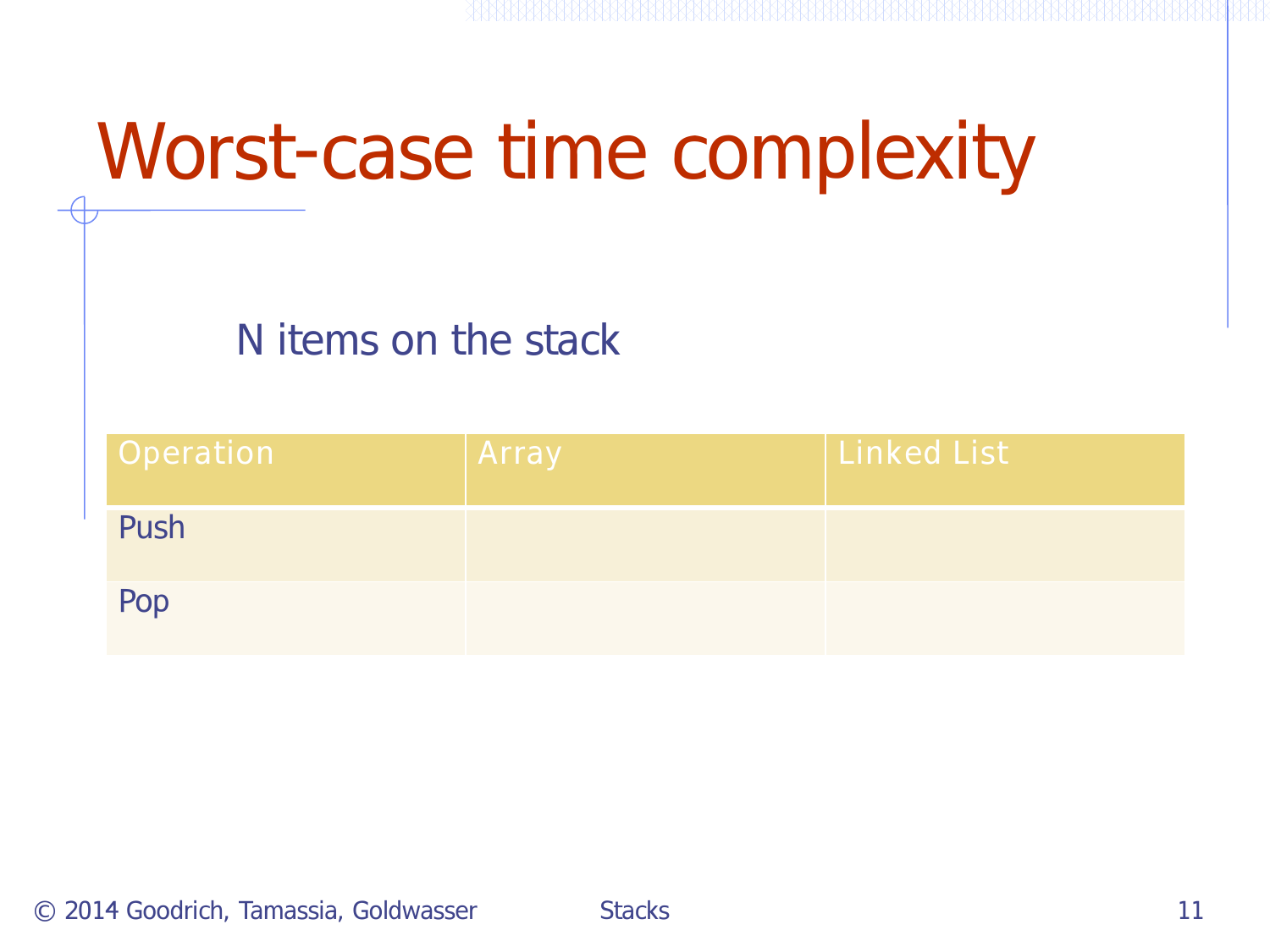

# Worst-case time complexity
N items on the stack
| Operation | Array | Linked List |
| --- | --- | --- |
| Push |  |  |
| Pop |  |  |
© 2014 Goodrich, Tamassia, Goldwasser
Stacks
11